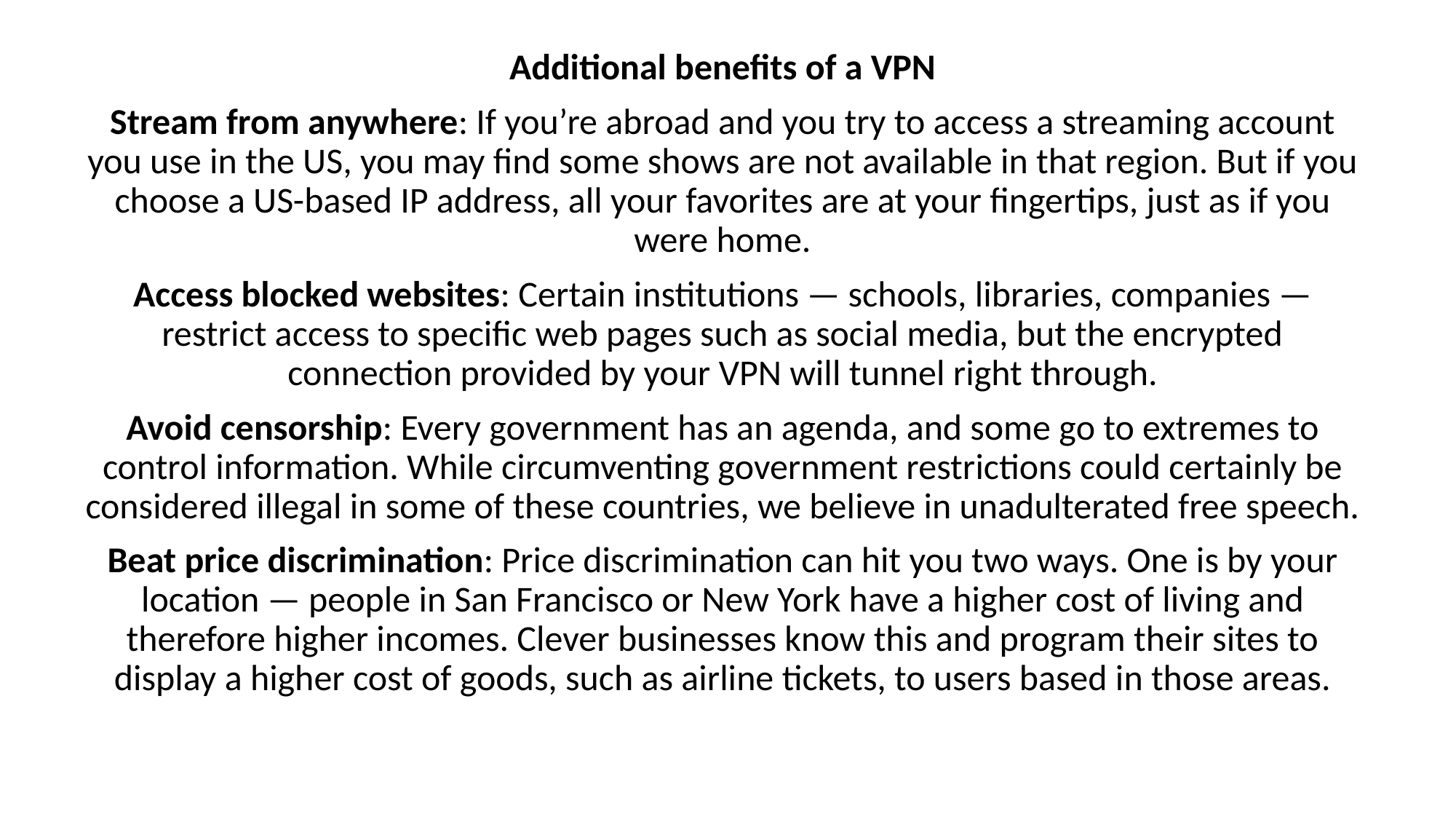

Additional benefits of a VPN
Stream from anywhere: If you’re abroad and you try to access a streaming account you use in the US, you may find some shows are not available in that region. But if you choose a US-based IP address, all your favorites are at your fingertips, just as if you were home.
Access blocked websites: Certain institutions — schools, libraries, companies — restrict access to specific web pages such as social media, but the encrypted connection provided by your VPN will tunnel right through.
Avoid censorship: Every government has an agenda, and some go to extremes to control information. While circumventing government restrictions could certainly be considered illegal in some of these countries, we believe in unadulterated free speech.
Beat price discrimination: Price discrimination can hit you two ways. One is by your location — people in San Francisco or New York have a higher cost of living and therefore higher incomes. Clever businesses know this and program their sites to display a higher cost of goods, such as airline tickets, to users based in those areas.